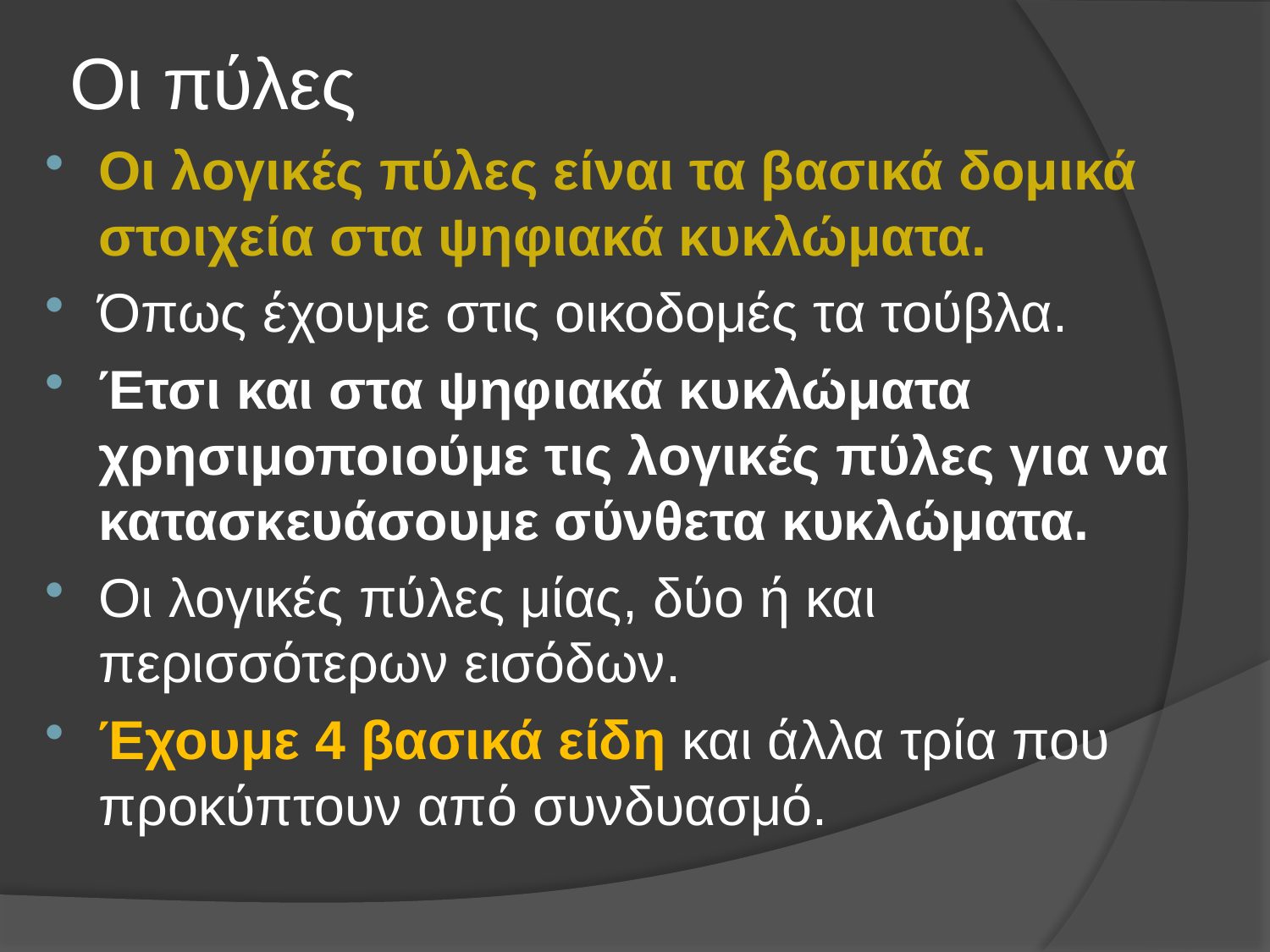

# Οι πύλες
Οι λογικές πύλες είναι τα βασικά δομικά στοιχεία στα ψηφιακά κυκλώματα.
Όπως έχουμε στις οικοδομές τα τούβλα.
Έτσι και στα ψηφιακά κυκλώματα χρησιμοποιούμε τις λογικές πύλες για να κατασκευάσουμε σύνθετα κυκλώματα.
Οι λογικές πύλες μίας, δύο ή και περισσότερων εισόδων.
Έχουμε 4 βασικά είδη και άλλα τρία που προκύπτουν από συνδυασμό.